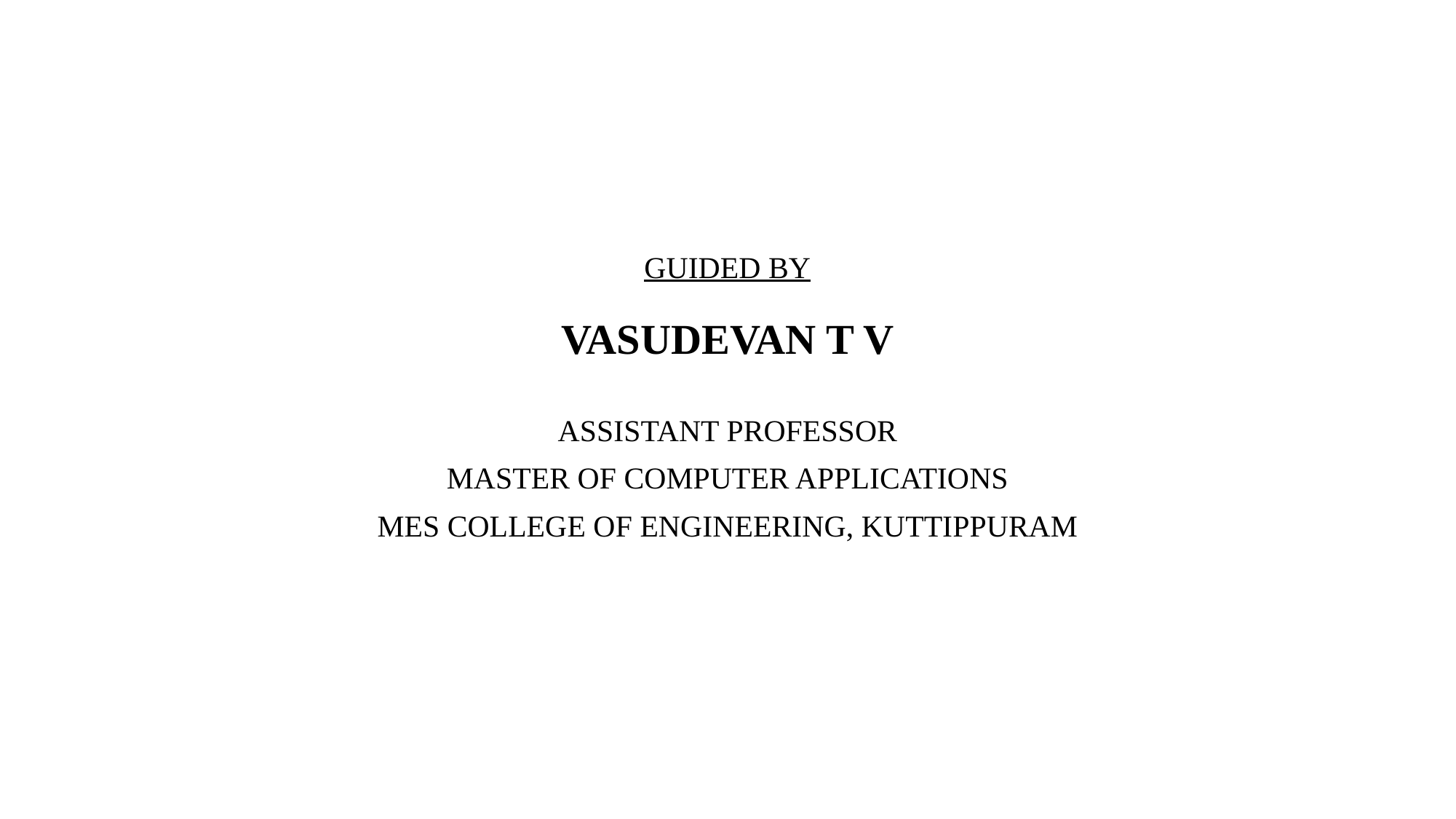

# GUIDED BY VASUDEVAN T V
ASSISTANT PROFESSOR
MASTER OF COMPUTER APPLICATIONS
MES COLLEGE OF ENGINEERING, KUTTIPPURAM